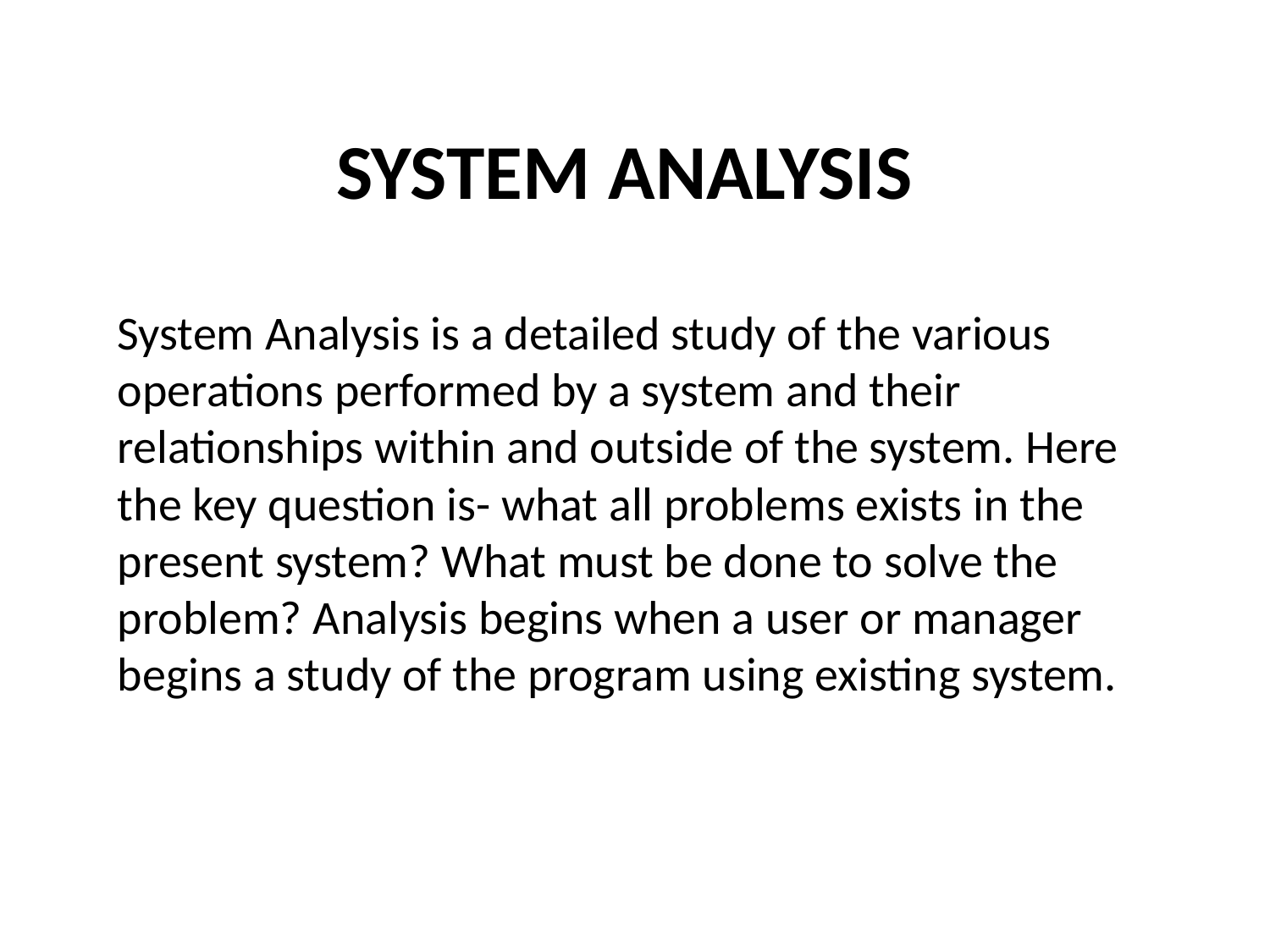

# SYSTEM ANALYSIS
System Analysis is a detailed study of the various operations performed by a system and their relationships within and outside of the system. Here the key question is- what all problems exists in the present system? What must be done to solve the problem? Analysis begins when a user or manager begins a study of the program using existing system.